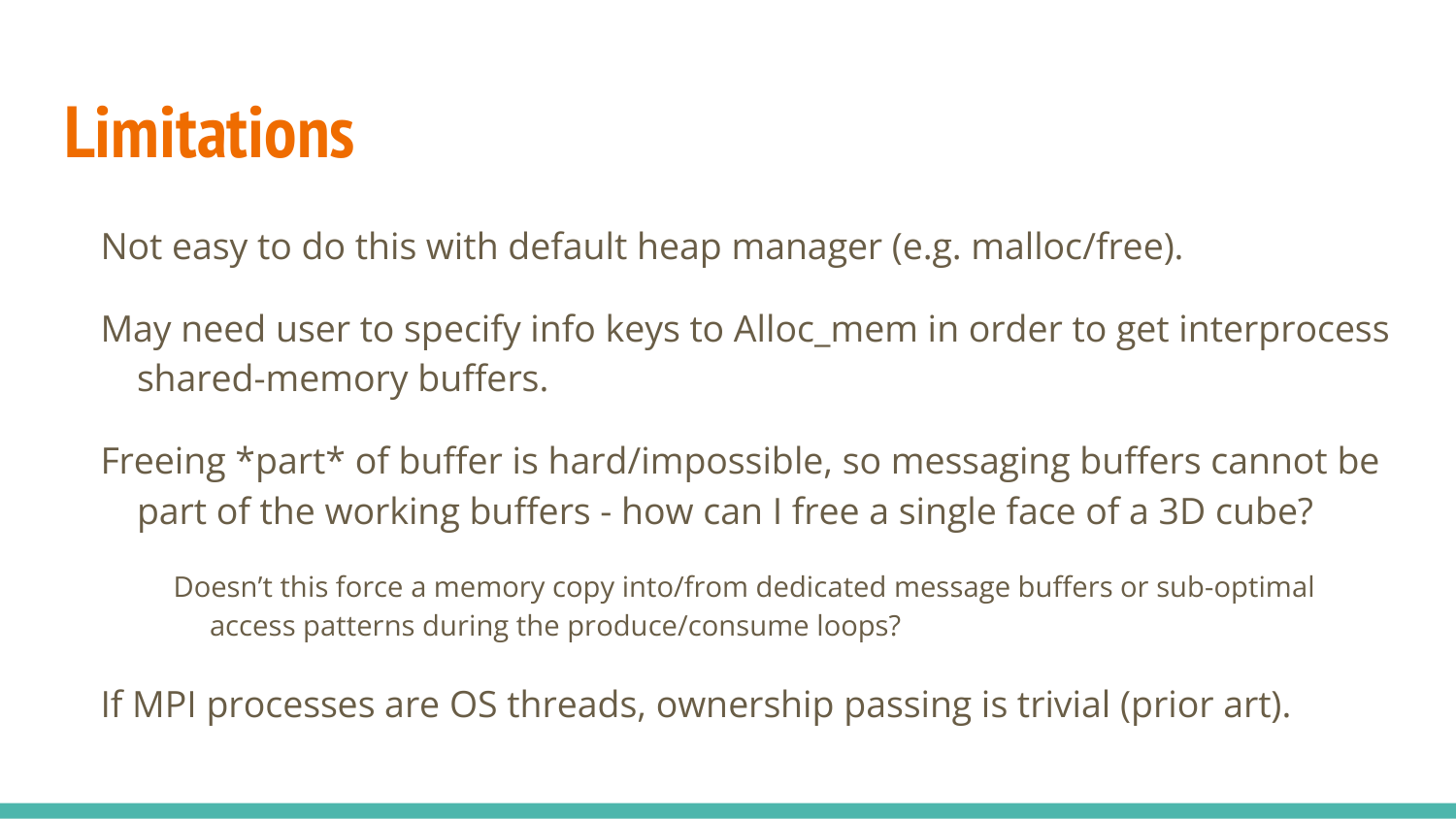

# Limitations
Not easy to do this with default heap manager (e.g. malloc/free).
May need user to specify info keys to Alloc_mem in order to get interprocess shared-memory buffers.
Freeing *part* of buffer is hard/impossible, so messaging buffers cannot be part of the working buffers - how can I free a single face of a 3D cube?
Doesn’t this force a memory copy into/from dedicated message buffers or sub-optimal access patterns during the produce/consume loops?
If MPI processes are OS threads, ownership passing is trivial (prior art).